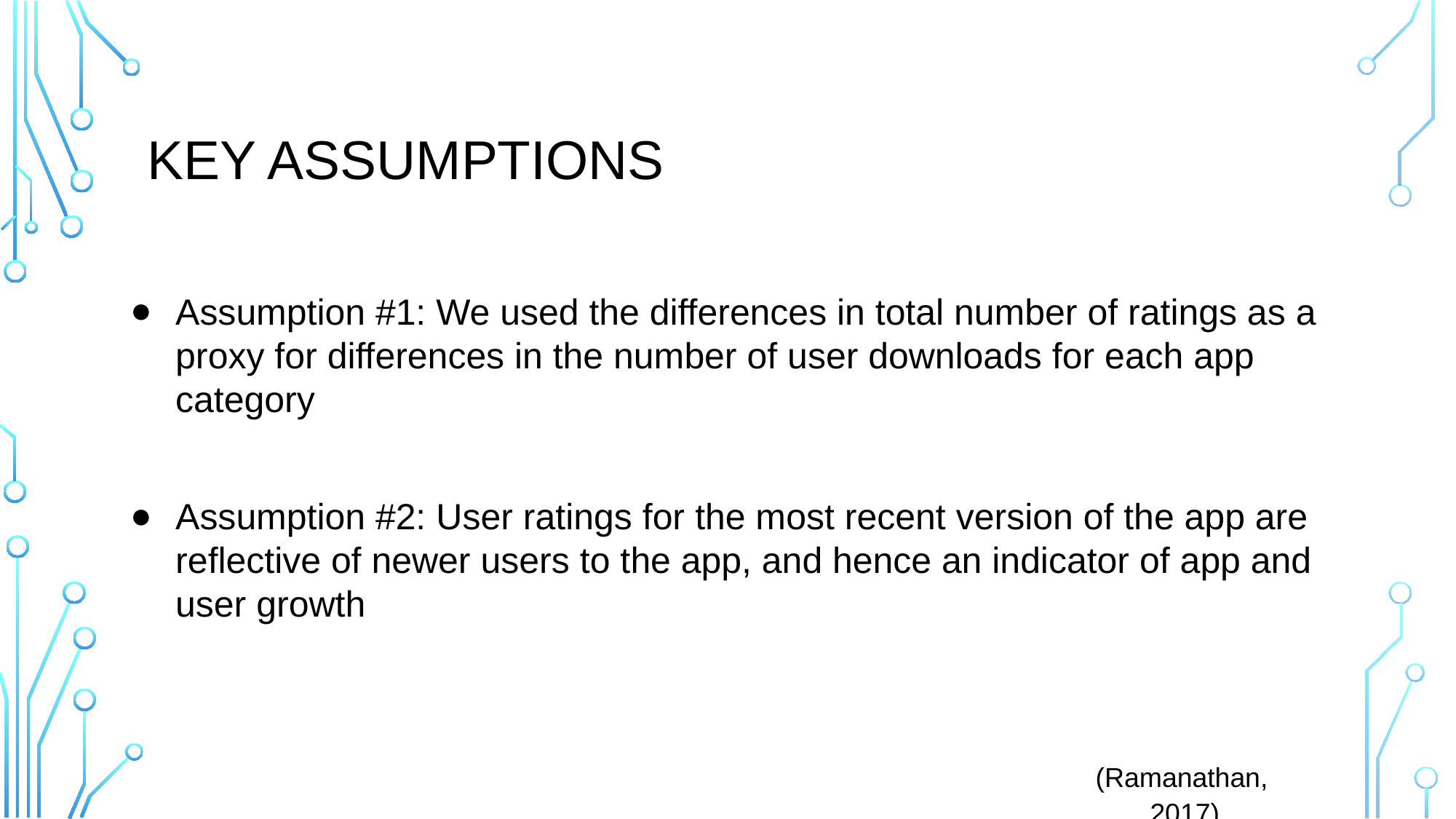

# KEY ASSUMPTIONS

Assumption #1: We used the differences in total number of ratings as a proxy for differences in the number of user downloads for each app category

Assumption #2: User ratings for the most recent version of the app are reflective of newer users to the app, and hence an indicator of app and user growth
(Ramanathan, 2017)